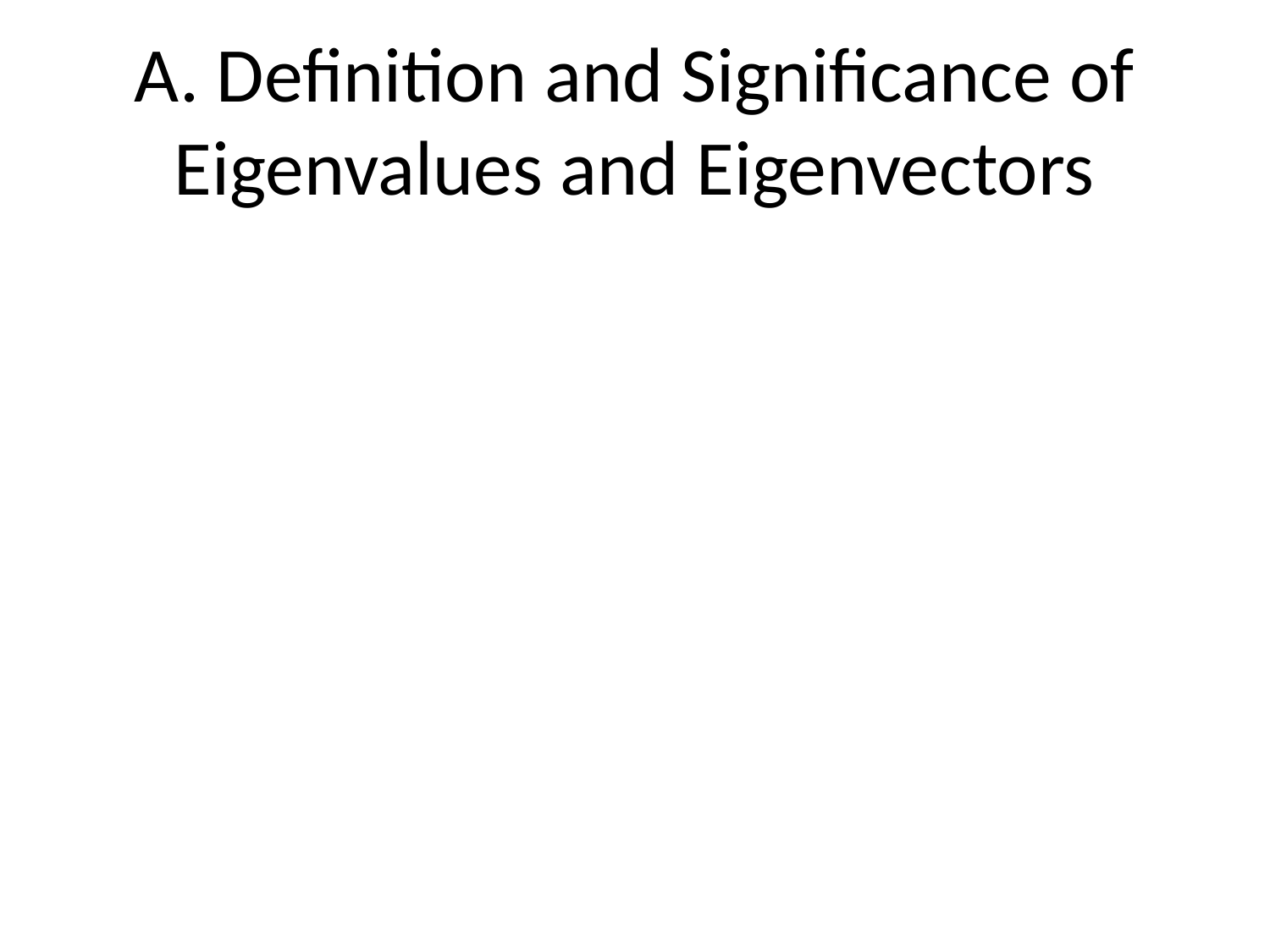

# A. Definition and Significance of Eigenvalues and Eigenvectors